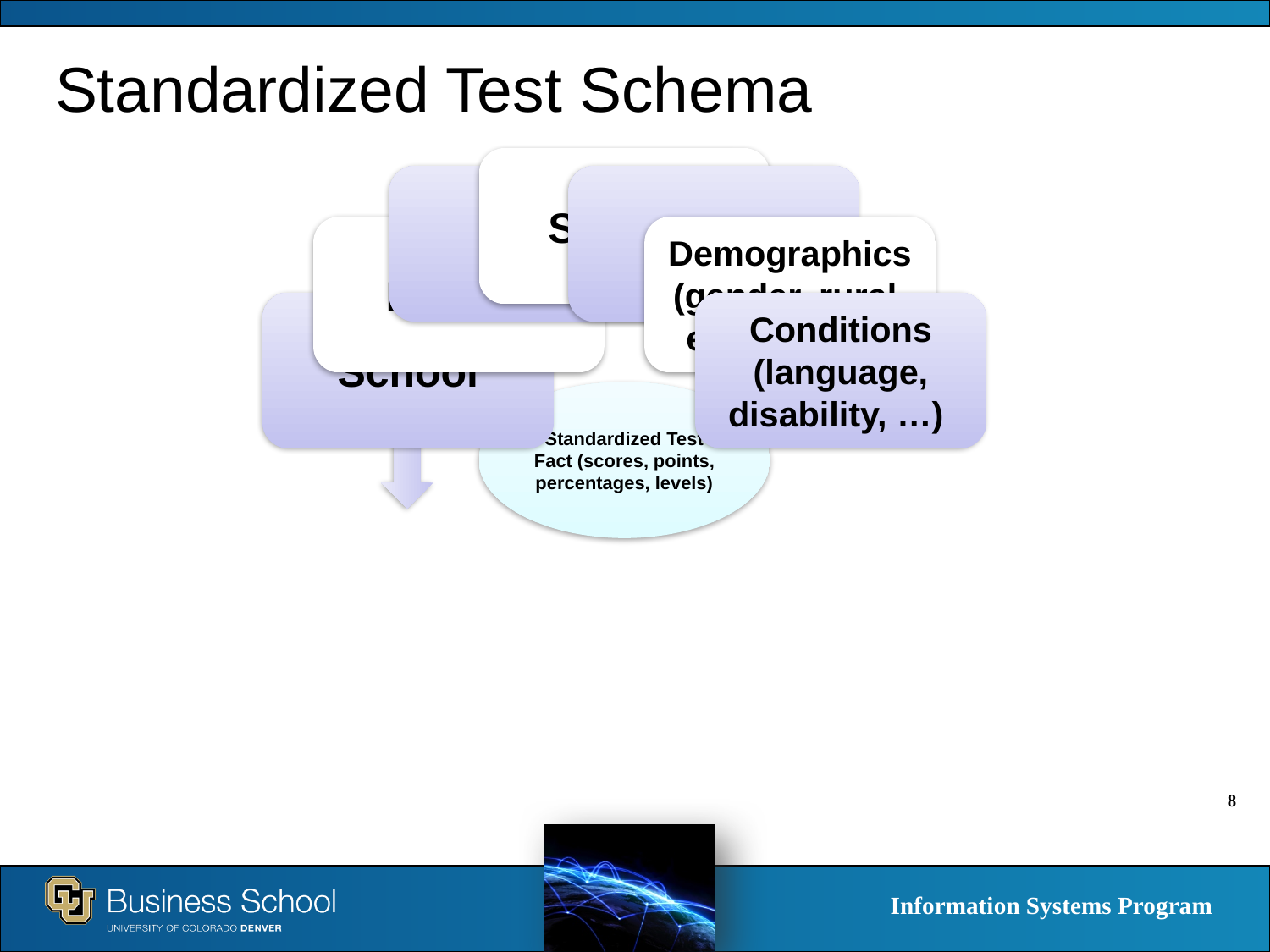

# Standardized Test Schema
Standardized Test Fact (scores, points, percentages, levels)
School
Subject
District
Time
Grade